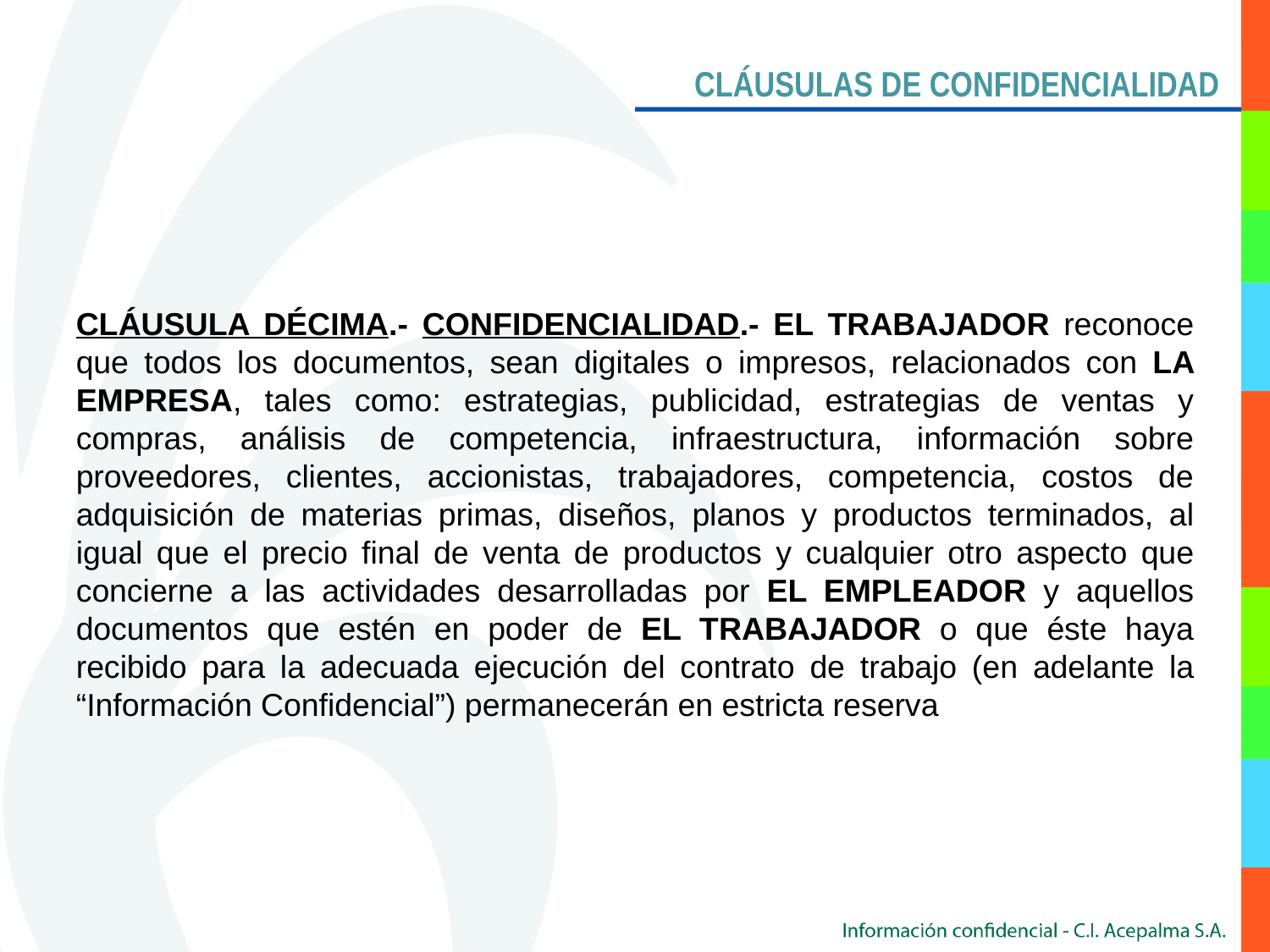

CLÁUSULAS DE CONFIDENCIALIDAD
CLÁUSULA DÉCIMA.- CONFIDENCIALIDAD.- EL TRABAJADOR reconoce que todos los documentos, sean digitales o impresos, relacionados con LA EMPRESA, tales como: estrategias, publicidad, estrategias de ventas y compras, análisis de competencia, infraestructura, información sobre proveedores, clientes, accionistas, trabajadores, competencia, costos de adquisición de materias primas, diseños, planos y productos terminados, al igual que el precio final de venta de productos y cualquier otro aspecto que concierne a las actividades desarrolladas por EL EMPLEADOR y aquellos documentos que estén en poder de EL TRABAJADOR o que éste haya recibido para la adecuada ejecución del contrato de trabajo (en adelante la “Información Confidencial”) permanecerán en estricta reserva